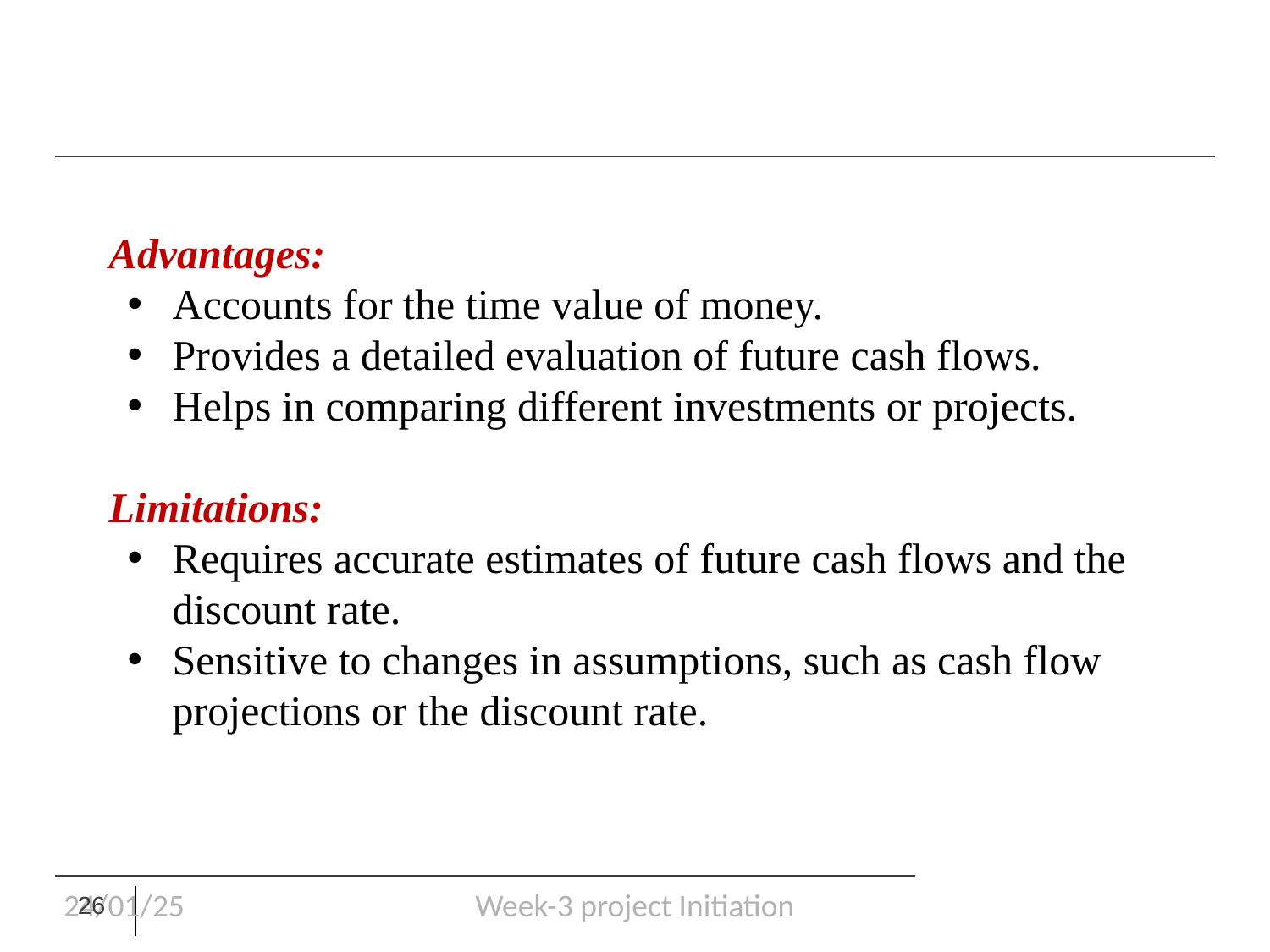

#
Advantages:
Accounts for the time value of money.
Provides a detailed evaluation of future cash flows.
Helps in comparing different investments or projects.

Limitations:
Requires accurate estimates of future cash flows and the discount rate.
Sensitive to changes in assumptions, such as cash flow projections or the discount rate.

24/01/25
Week-3 project Initiation
26